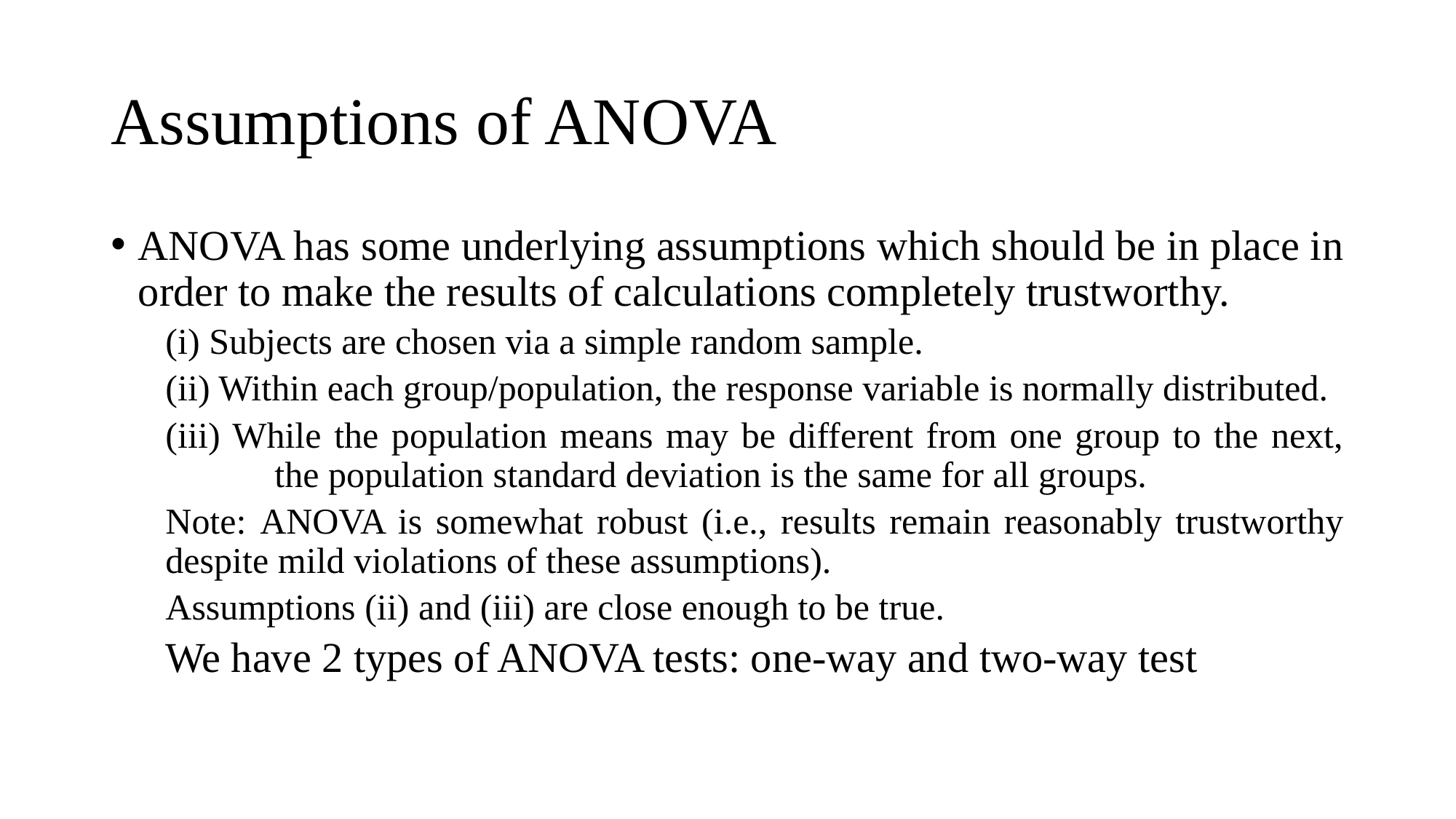

# Assumptions of ANOVA
ANOVA has some underlying assumptions which should be in place in order to make the results of calculations completely trustworthy.
(i) Subjects are chosen via a simple random sample.
(ii) Within each group/population, the response variable is normally distributed.
(iii) While the population means may be different from one group to the next, 	the population standard deviation is the same for all groups.
Note: ANOVA is somewhat robust (i.e., results remain reasonably trustworthy despite mild violations of these assumptions).
Assumptions (ii) and (iii) are close enough to be true.
We have 2 types of ANOVA tests: one-way and two-way test